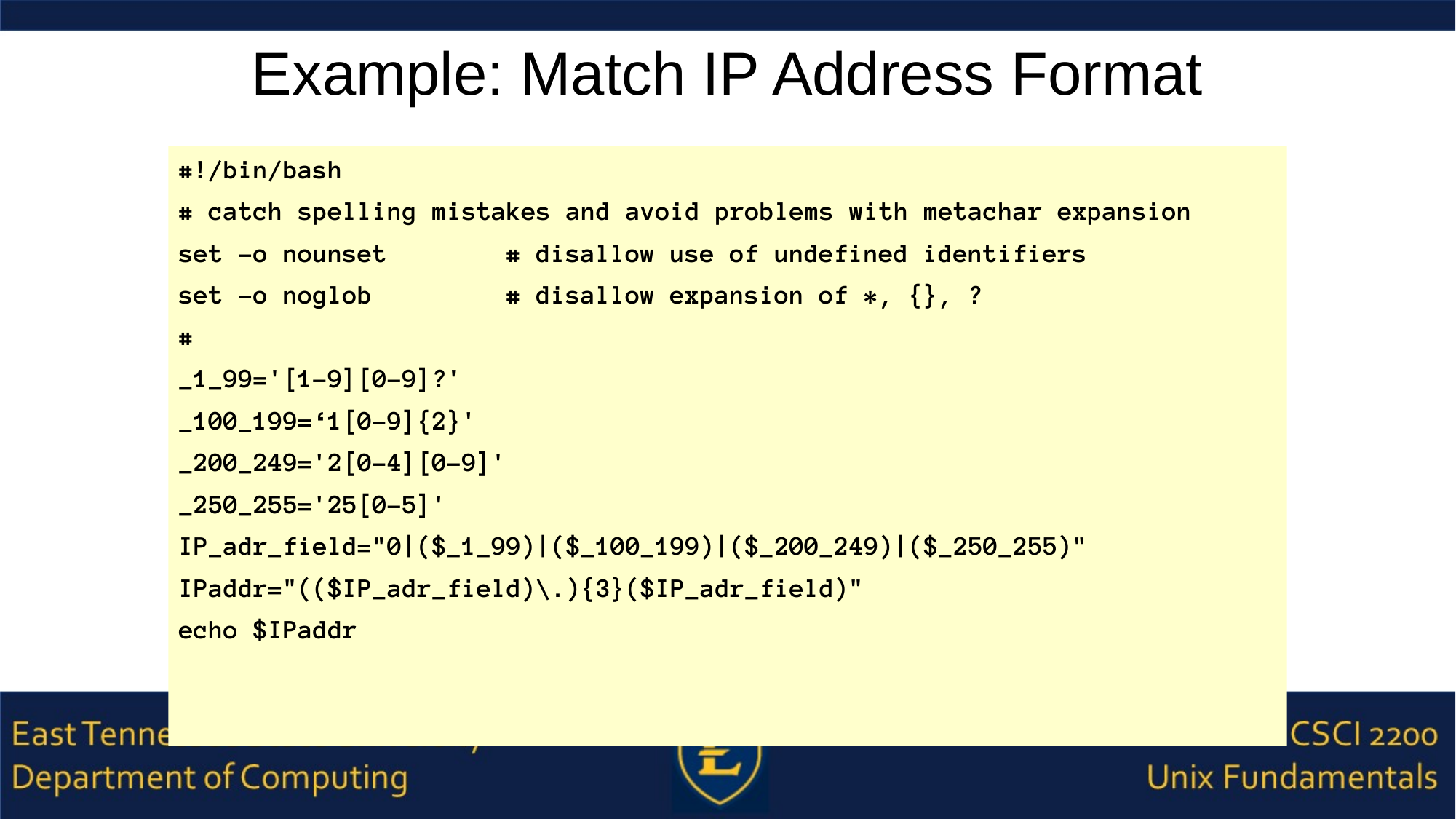

# Example: Match IP Address Format
#!/bin/bash
# catch spelling mistakes and avoid problems with metachar expansion
set -o nounset		# disallow use of undefined identifiers
set -o noglob		# disallow expansion of *, {}, ?
#
_1_99='[1-9][0-9]?'
_100_199=‘1[0-9]{2}'
_200_249='2[0-4][0-9]'
_250_255='25[0-5]'
IP_adr_field="0|($_1_99)|($_100_199)|($_200_249)|($_250_255)"
IPaddr="(($IP_adr_field)\.){3}($IP_adr_field)"
echo $IPaddr